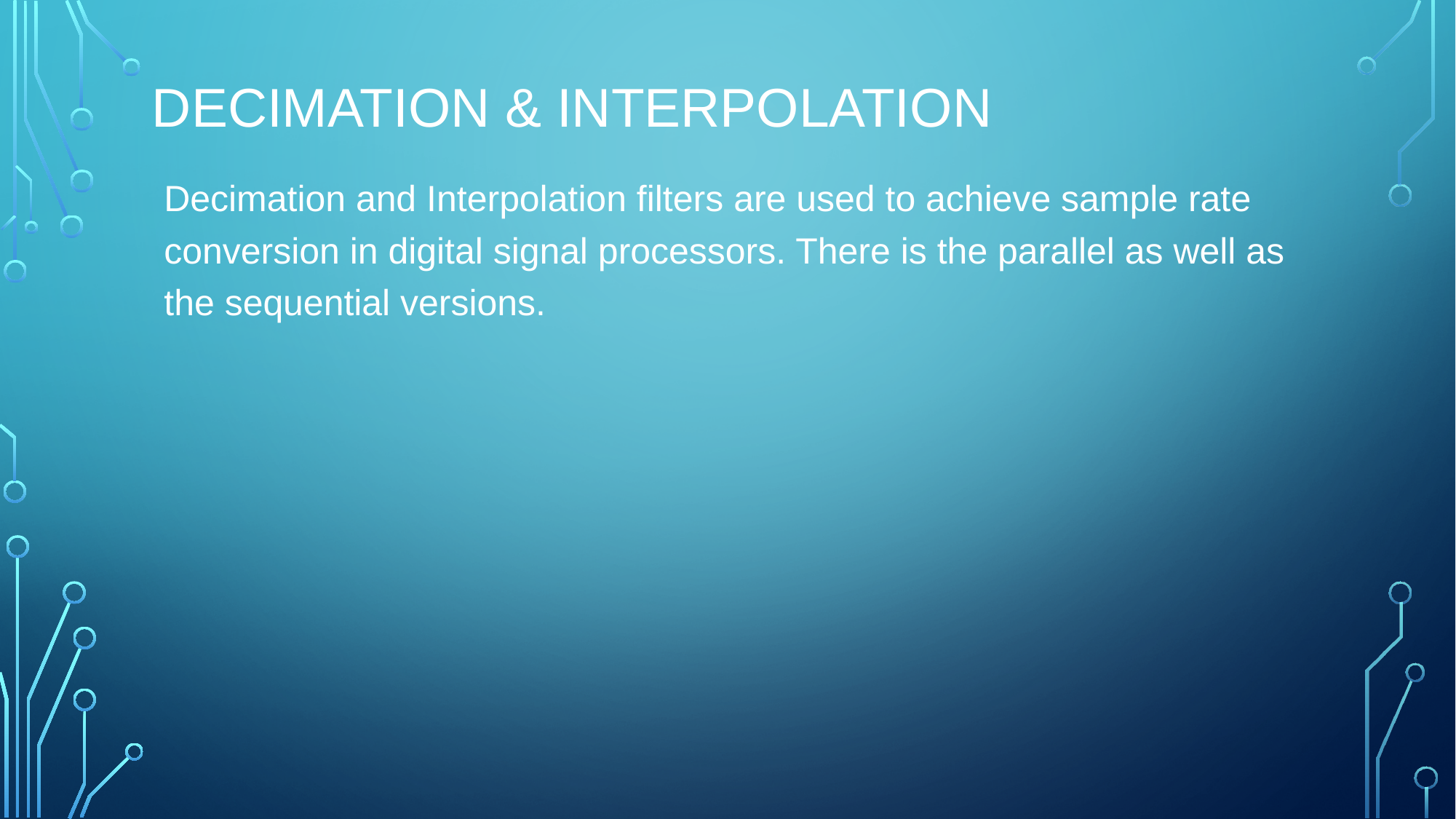

# Decimation & Interpolation
Decimation and Interpolation filters are used to achieve sample rate conversion in digital signal processors. There is the parallel as well as the sequential versions.